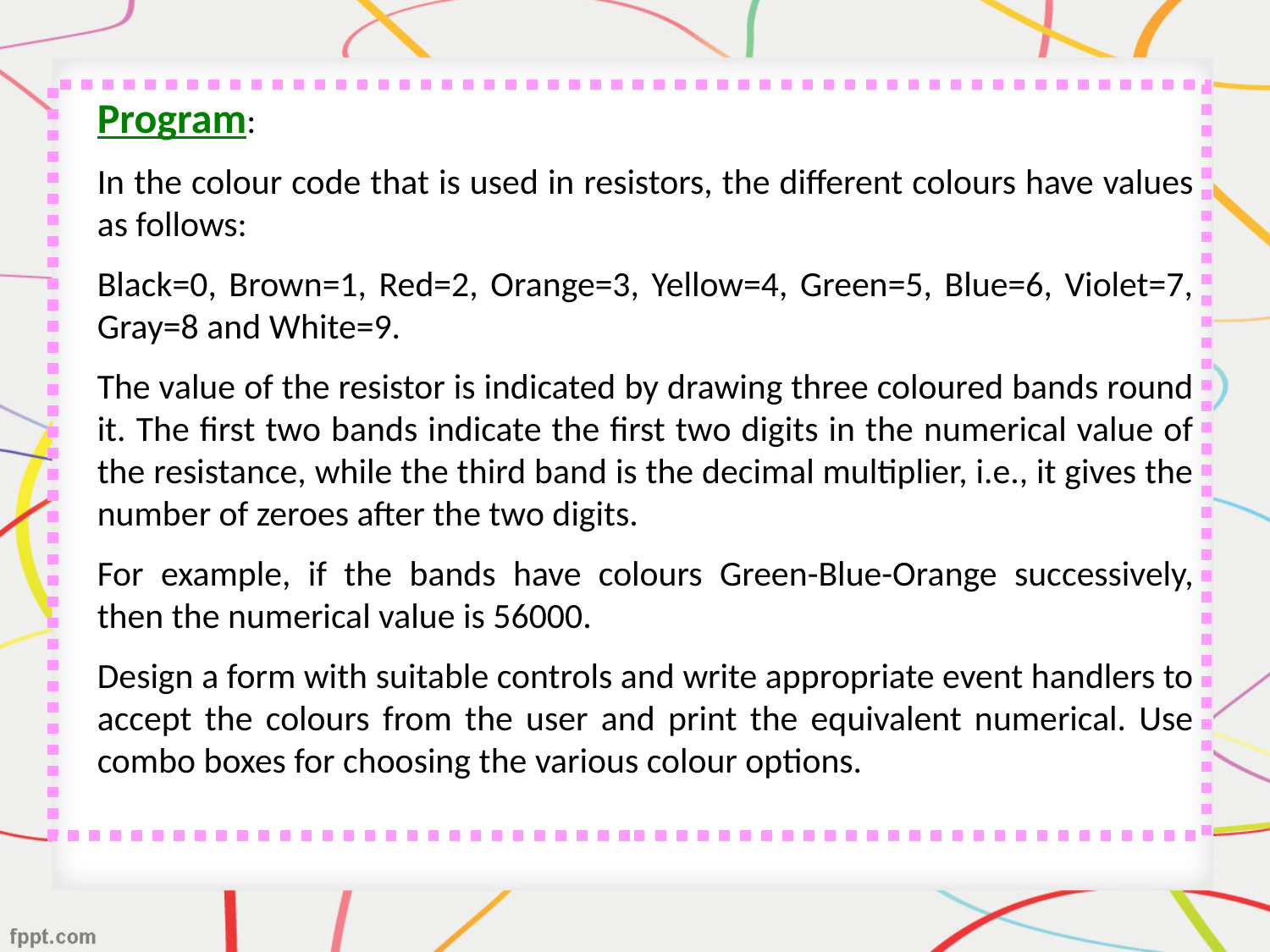

Program:
In the colour code that is used in resistors, the different colours have values as follows:
Black=0, Brown=1, Red=2, Orange=3, Yellow=4, Green=5, Blue=6, Violet=7, Gray=8 and White=9.
The value of the resistor is indicated by drawing three coloured bands round it. The first two bands indicate the first two digits in the numerical value of the resistance, while the third band is the decimal multiplier, i.e., it gives the number of zeroes after the two digits.
For example, if the bands have colours Green-Blue-Orange successively, then the numerical value is 56000.
Design a form with suitable controls and write appropriate event handlers to accept the colours from the user and print the equivalent numerical. Use combo boxes for choosing the various colour options.